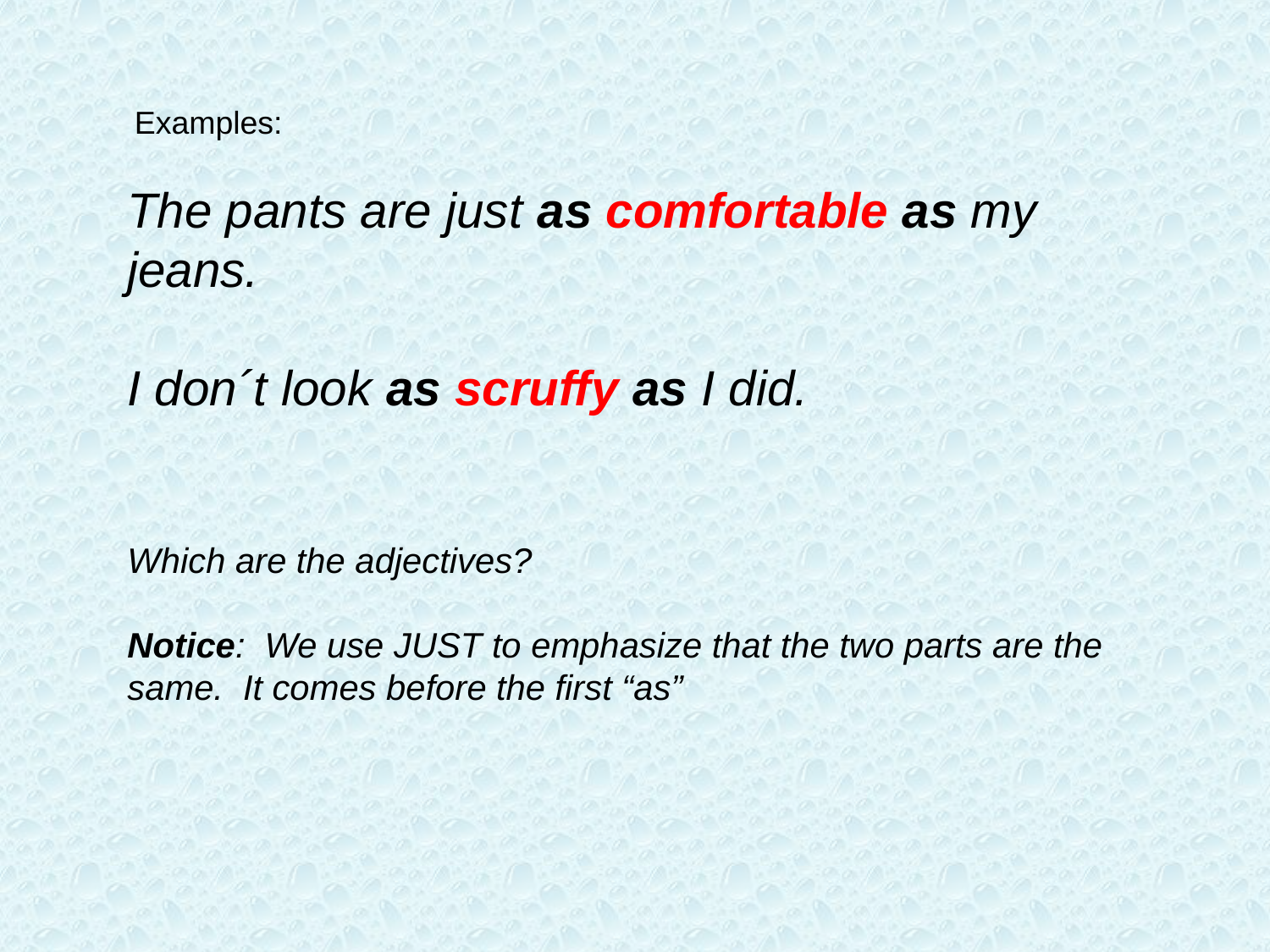

Examples:

The pants are just as comfortable as my jeans.

I don´t look as scruffy as I did.

Which are the adjectives?

Notice:  We use JUST to emphasize that the two parts are the same.  It comes before the first “as”